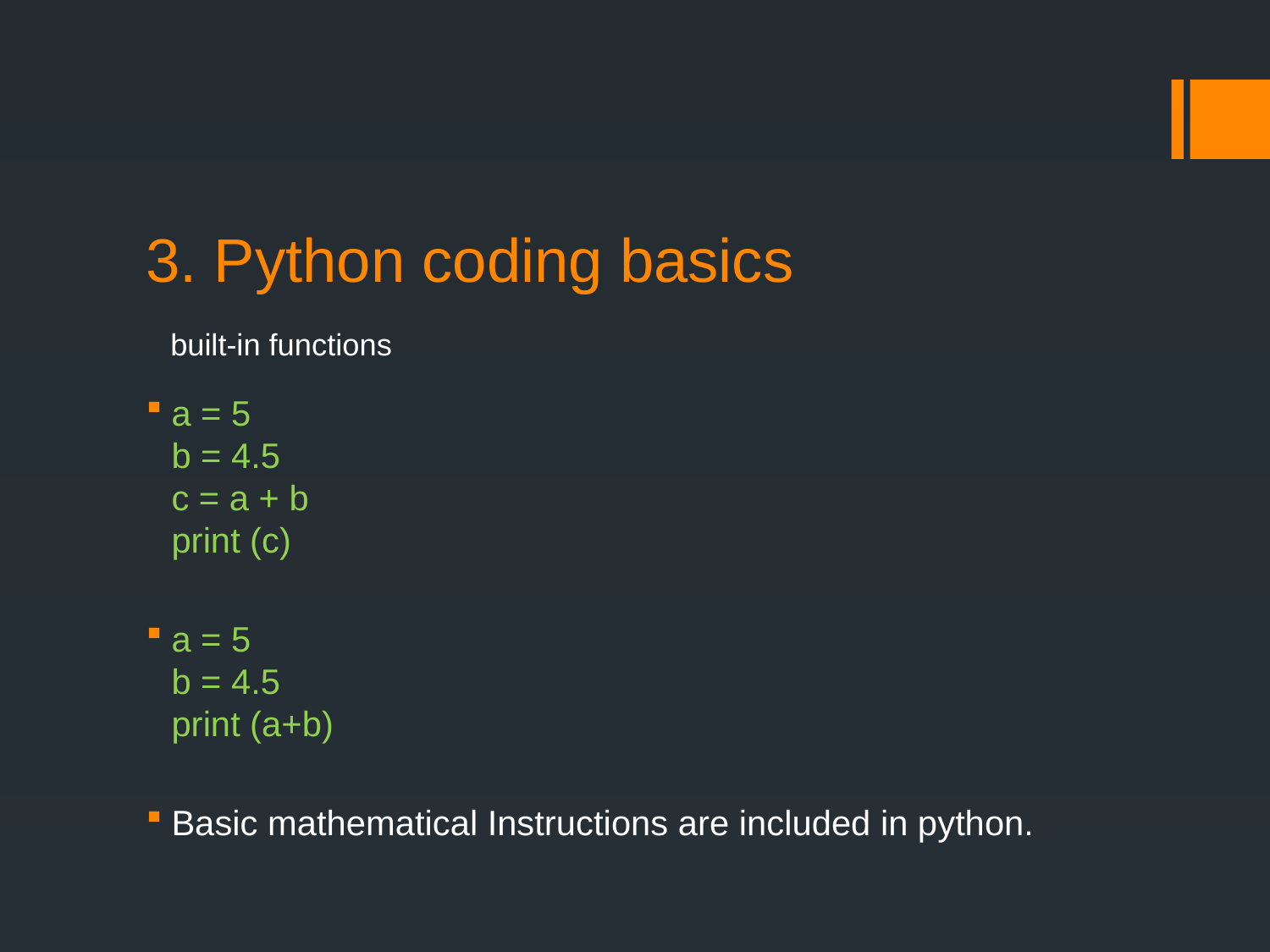

# 3. Python coding basics built-in functions
a = 5
b = 4.5
c = a + b
print (c)

a = 5
b = 4.5
print (a+b)

Basic mathematical Instructions are included in python.